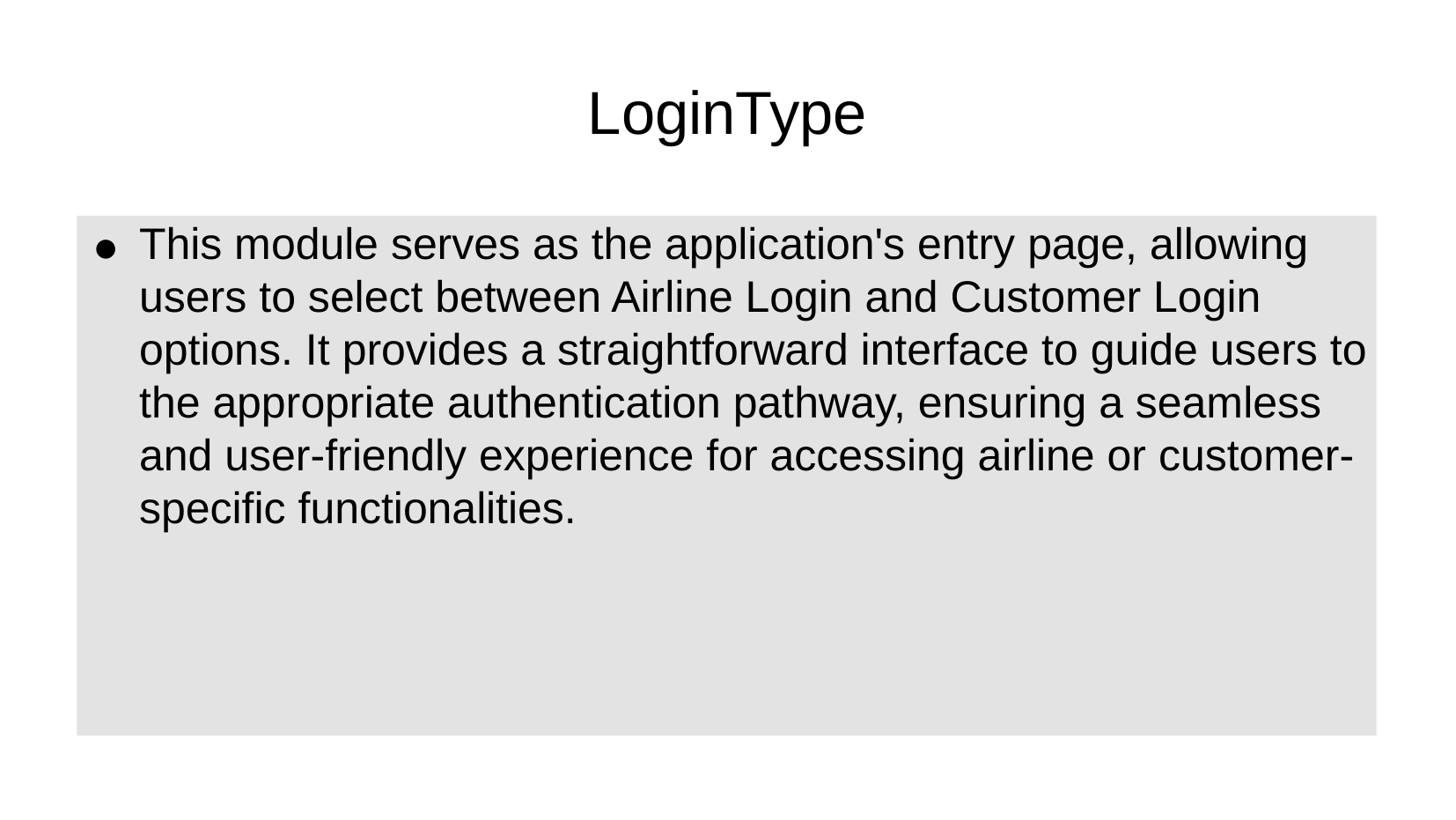

LoginType
This module serves as the application's entry page, allowing users to select between Airline Login and Customer Login options. It provides a straightforward interface to guide users to the appropriate authentication pathway, ensuring a seamless and user-friendly experience for accessing airline or customer-specific functionalities.